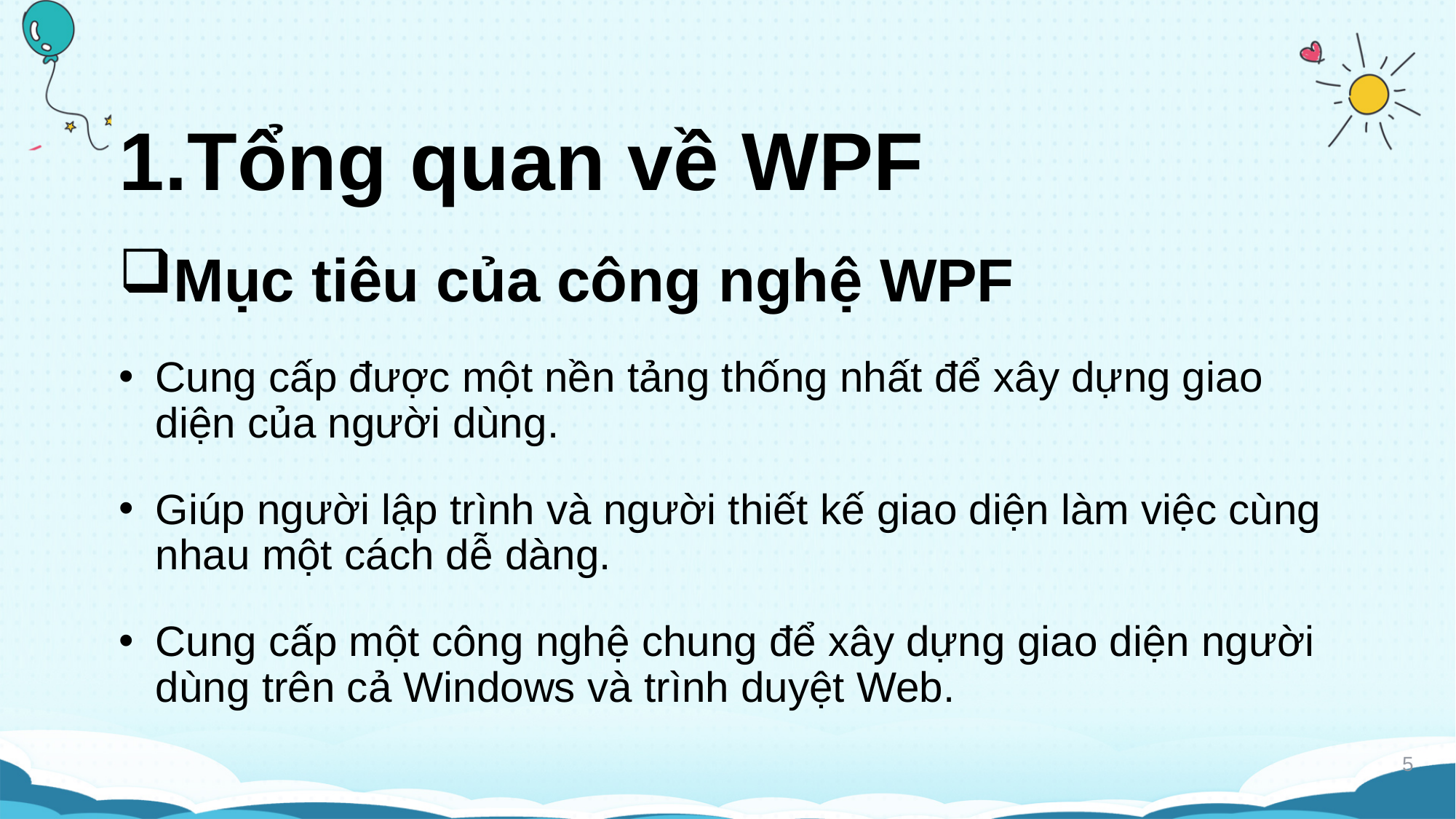

# 1.Tổng quan về WPF
Mục tiêu của công nghệ WPF
Cung cấp được một nền tảng thống nhất để xây dựng giao diện của người dùng.
Giúp người lập trình và người thiết kế giao diện làm việc cùng nhau một cách dễ dàng.
Cung cấp một công nghệ chung để xây dựng giao diện người dùng trên cả Windows và trình duyệt Web.
5